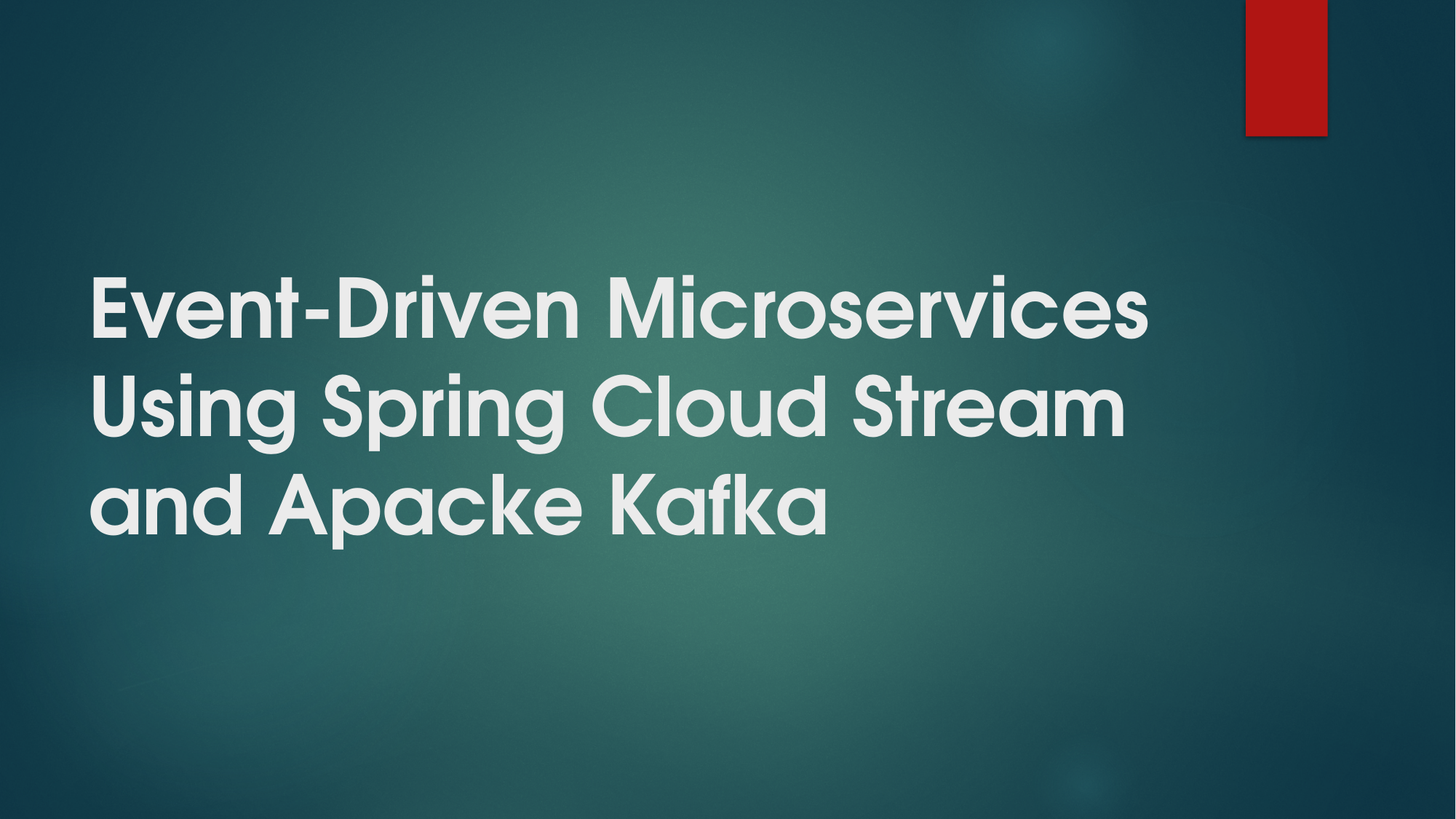

# Event-Driven Microservices Using Spring Cloud Stream and Apacke Kafka